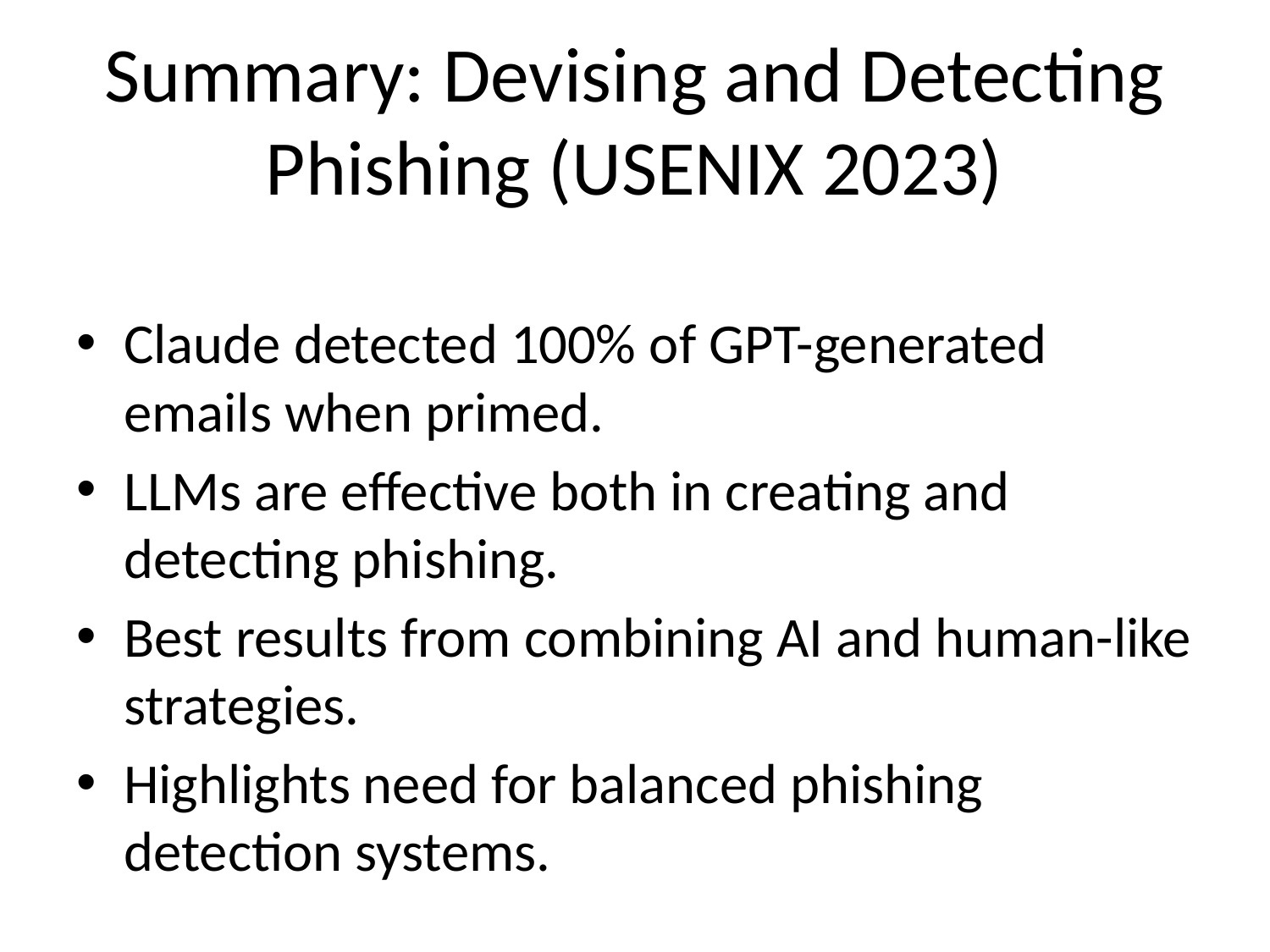

# Summary: Devising and Detecting Phishing (USENIX 2023)

Claude detected 100% of GPT-generated emails when primed.
LLMs are effective both in creating and detecting phishing.
Best results from combining AI and human-like strategies.
Highlights need for balanced phishing detection systems.